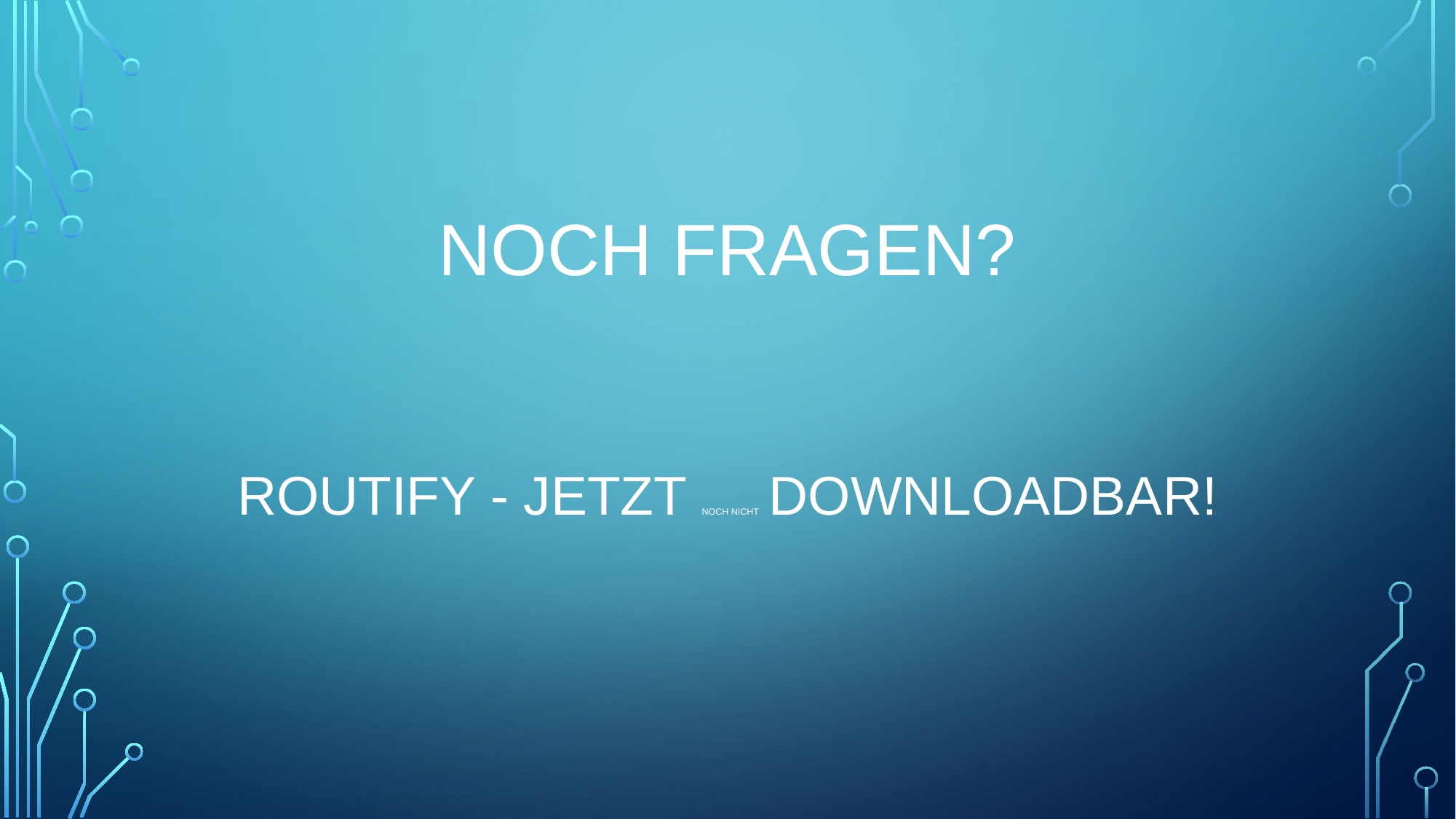

# Noch fragen? Routify - Jetzt noch nicht      downloadbar!